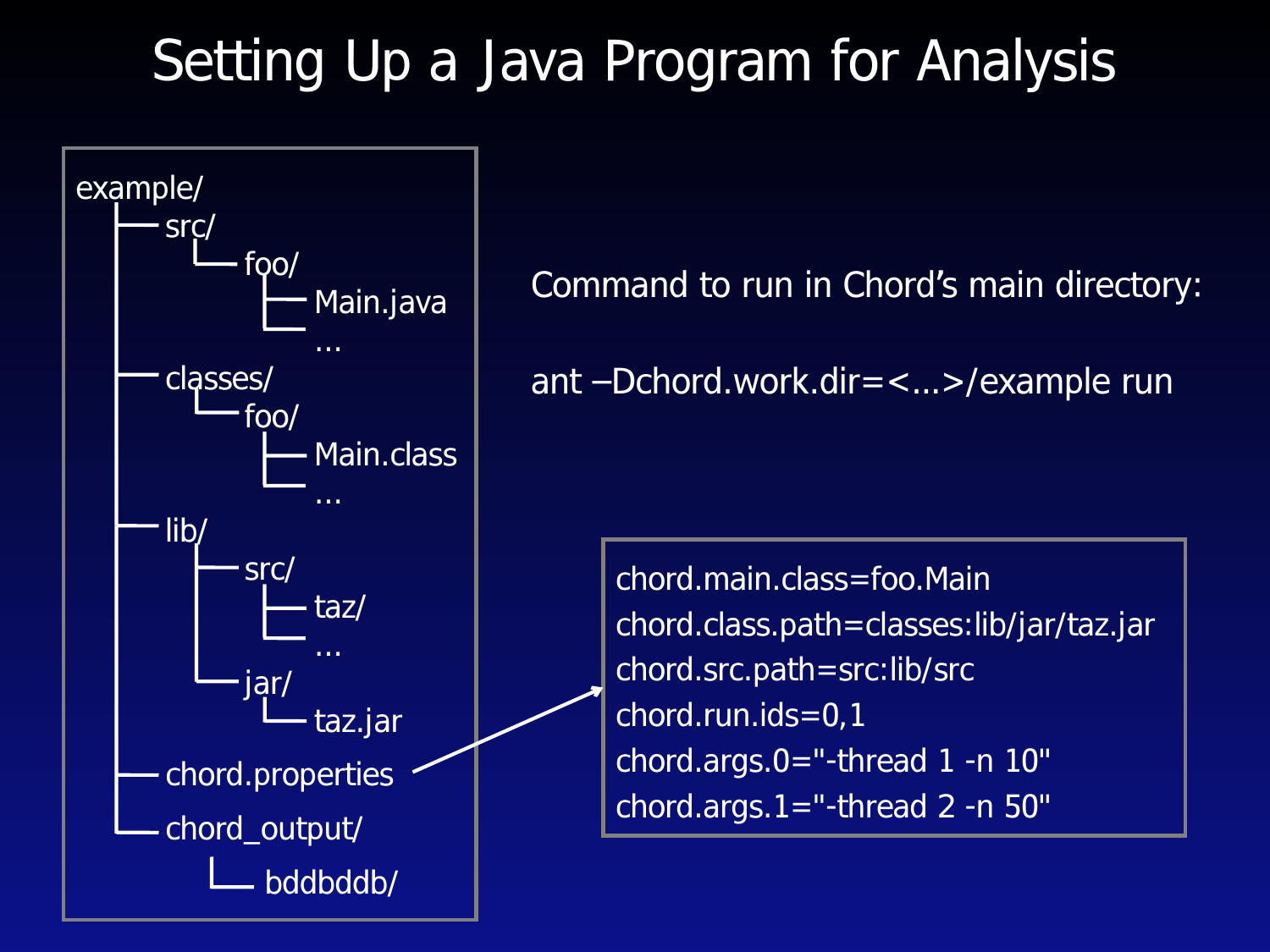

# Setting Up a Java Program for Analysis
example/
         src/
                 foo/
                        Main.java
                        ...
         classes/
                 foo/
                        Main.class
                        ...
         lib/
                 src/
                        taz/
                        ...
                 jar/
                        taz.jar
         chord.properties
         chord_output/
                   bddbddb/

Command to run in Chord’s main directory:

ant –Dchord.work.dir=<…>/example run

chord.main.class=foo.Main
chord.class.path=classes:lib/jar/taz.jar
chord.src.path=src:lib/src
chord.run.ids=0,1
chord.args.0="-thread 1 -n 10"
chord.args.1="-thread 2 -n 50"